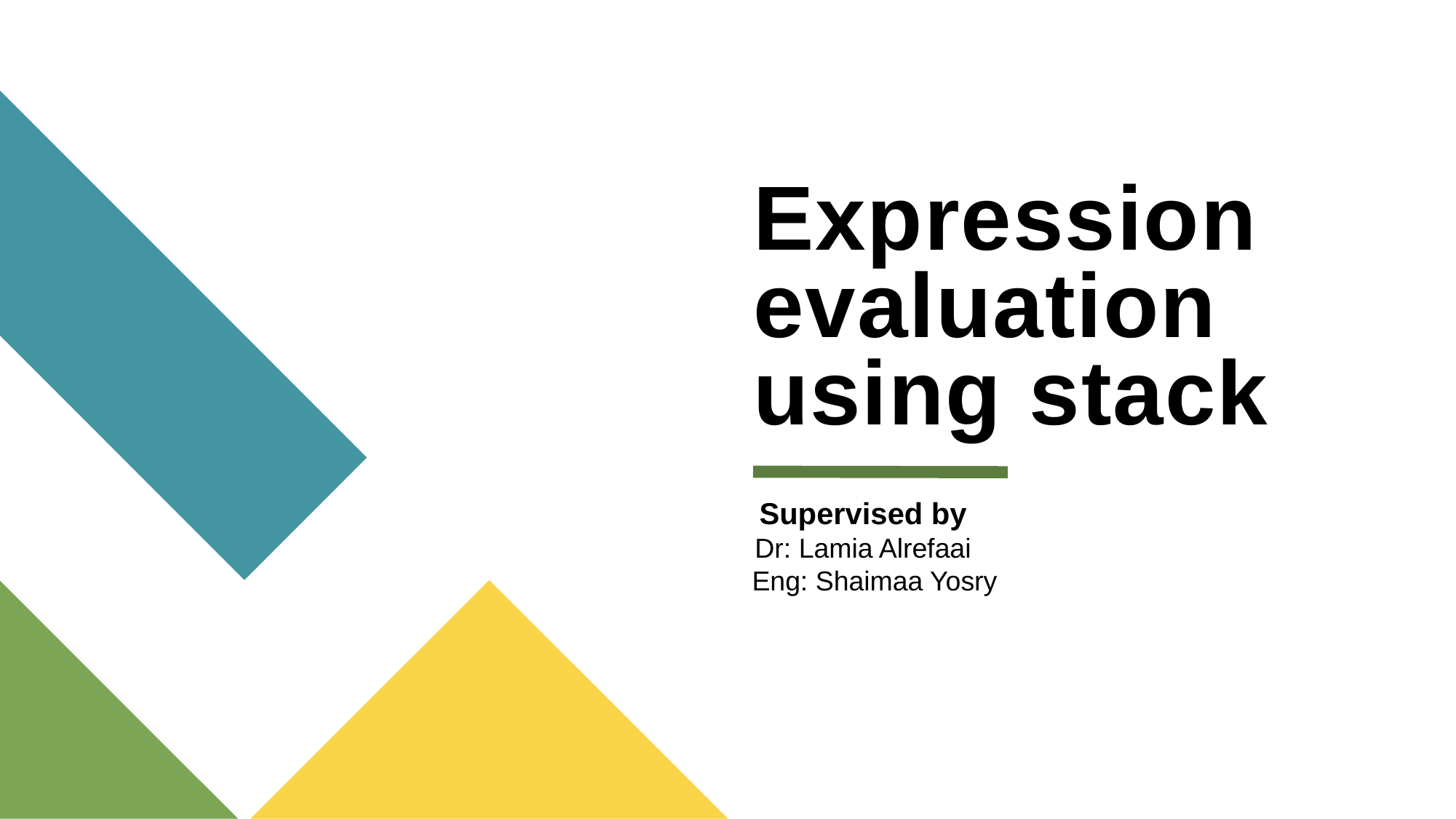

# Expression evaluation using stack
Supervised by
Dr: Lamia Alrefaai
   Eng: Shaimaa Yosry